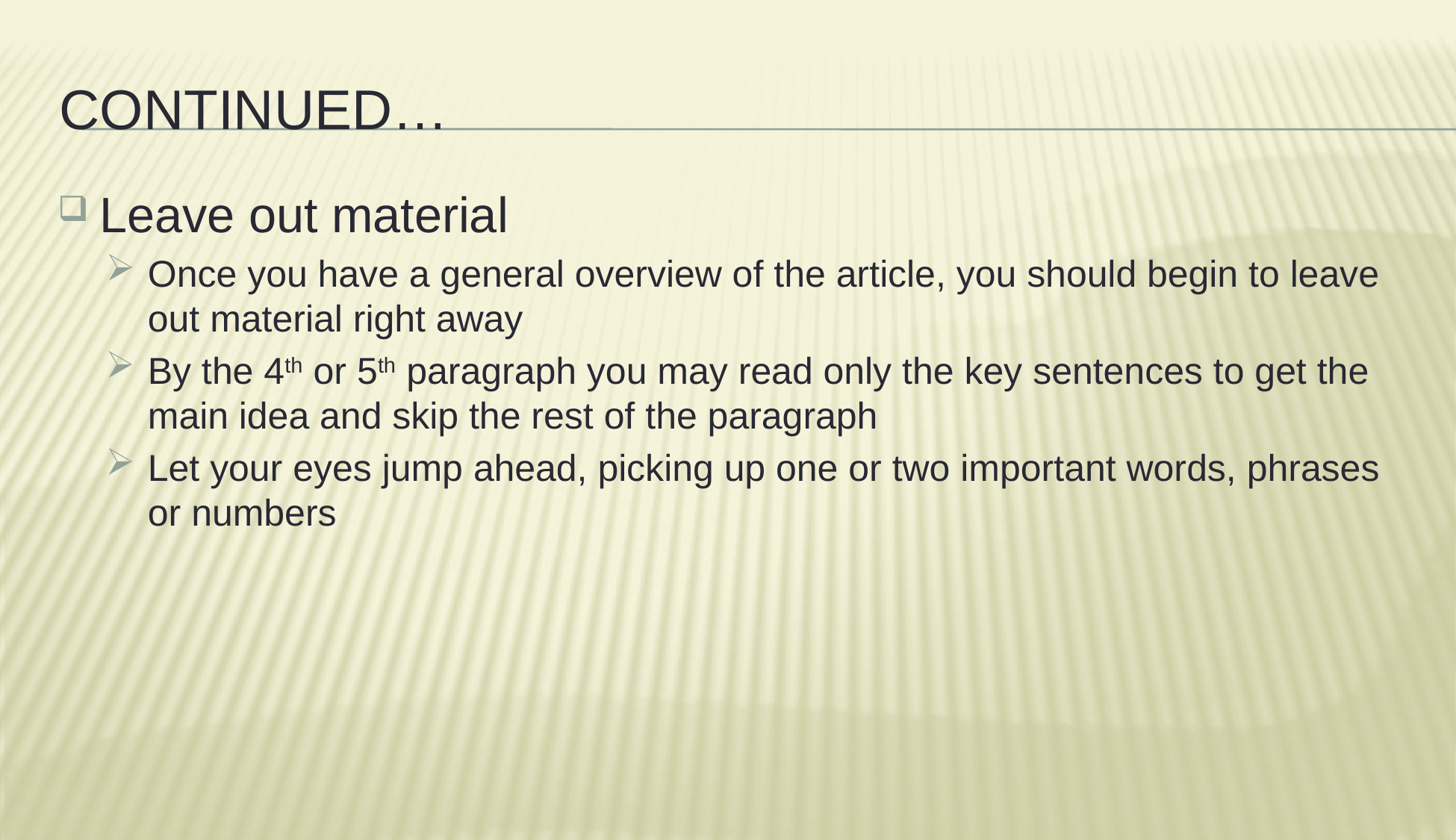

# Continued…
Leave out material
Once you have a general overview of the article, you should begin to leave out material right away
By the 4th or 5th paragraph you may read only the key sentences to get the main idea and skip the rest of the paragraph
Let your eyes jump ahead, picking up one or two important words, phrases or numbers